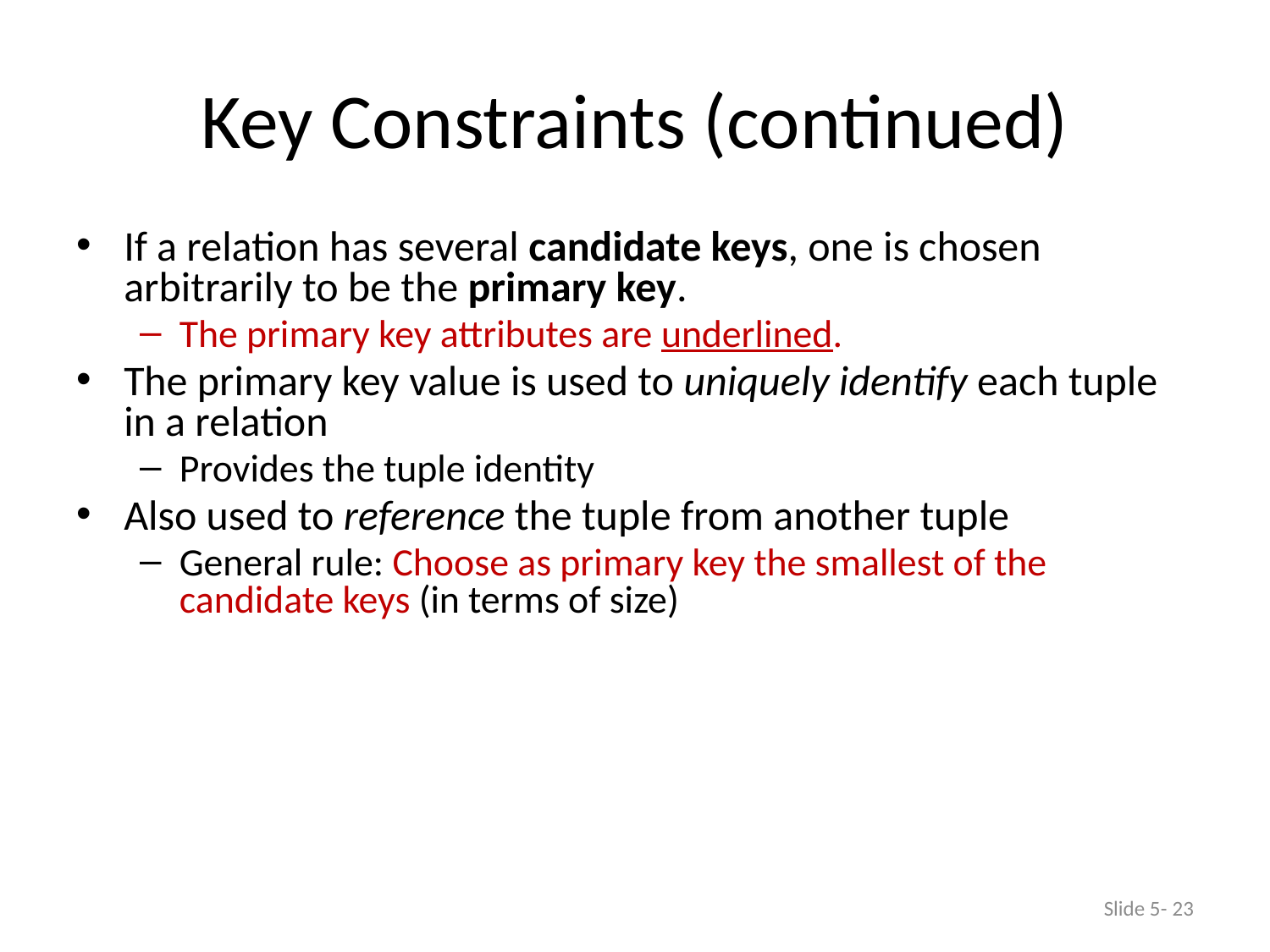

# Key Constraints (continued)
If a relation has several candidate keys, one is chosen arbitrarily to be the primary key.
The primary key attributes are underlined.
The primary key value is used to uniquely identify each tuple in a relation
Provides the tuple identity
Also used to reference the tuple from another tuple
General rule: Choose as primary key the smallest of the candidate keys (in terms of size)
Slide 5- 23